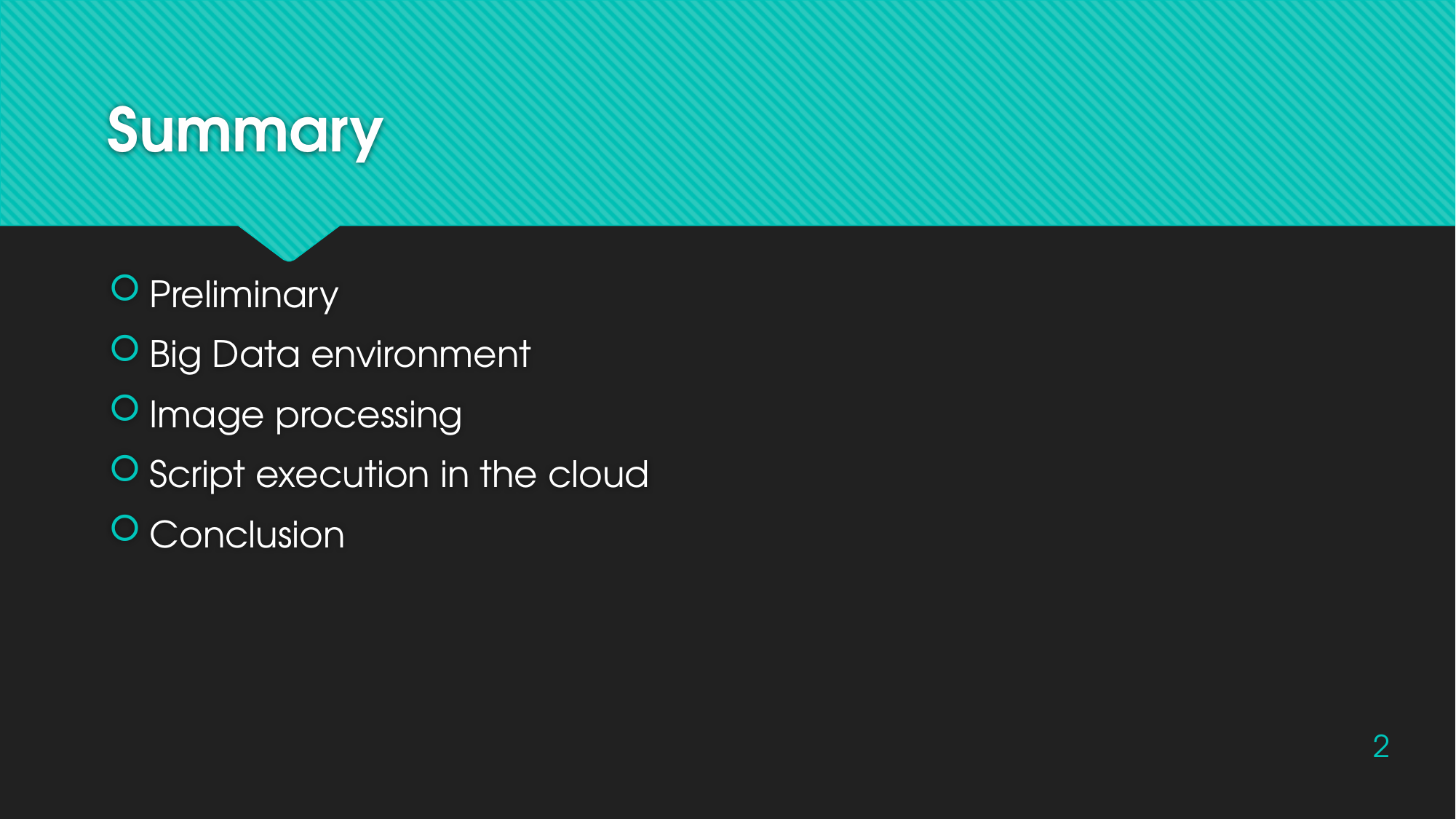

# Summary
Preliminary
Big Data environment
Image processing
Script execution in the cloud
Conclusion

2